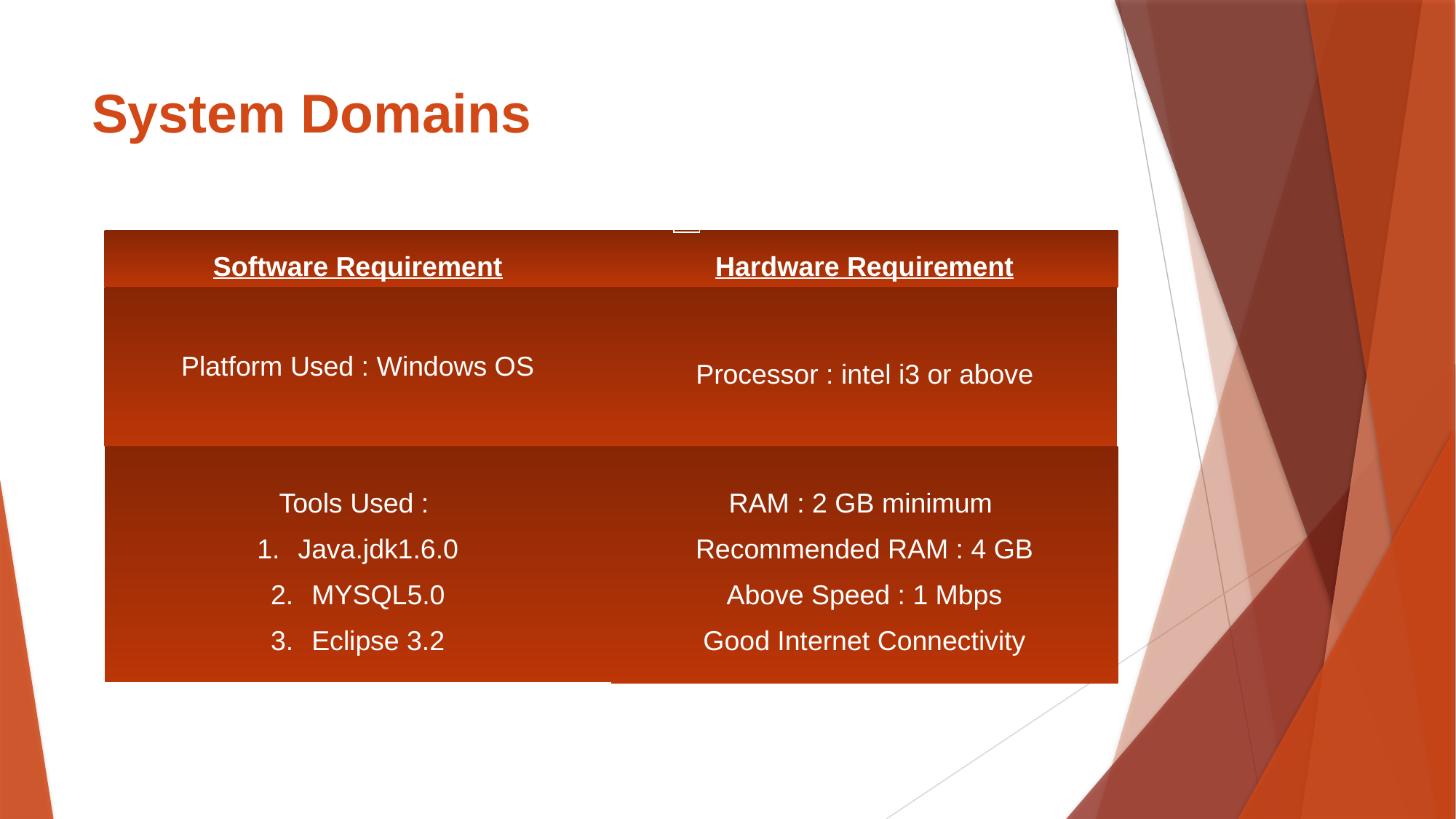

# System Domains
|  |
| --- |
| Software Requirement | Hardware Requirement |
| --- | --- |
| Platform Used : Windows OS | Processor : intel i3 or above |
| Tools Used : Java.jdk1.6.0 MYSQL5.0 Eclipse 3.2 | RAM : 2 GB minimum Recommended RAM : 4 GB Above Speed : 1 Mbps Good Internet Connectivity |